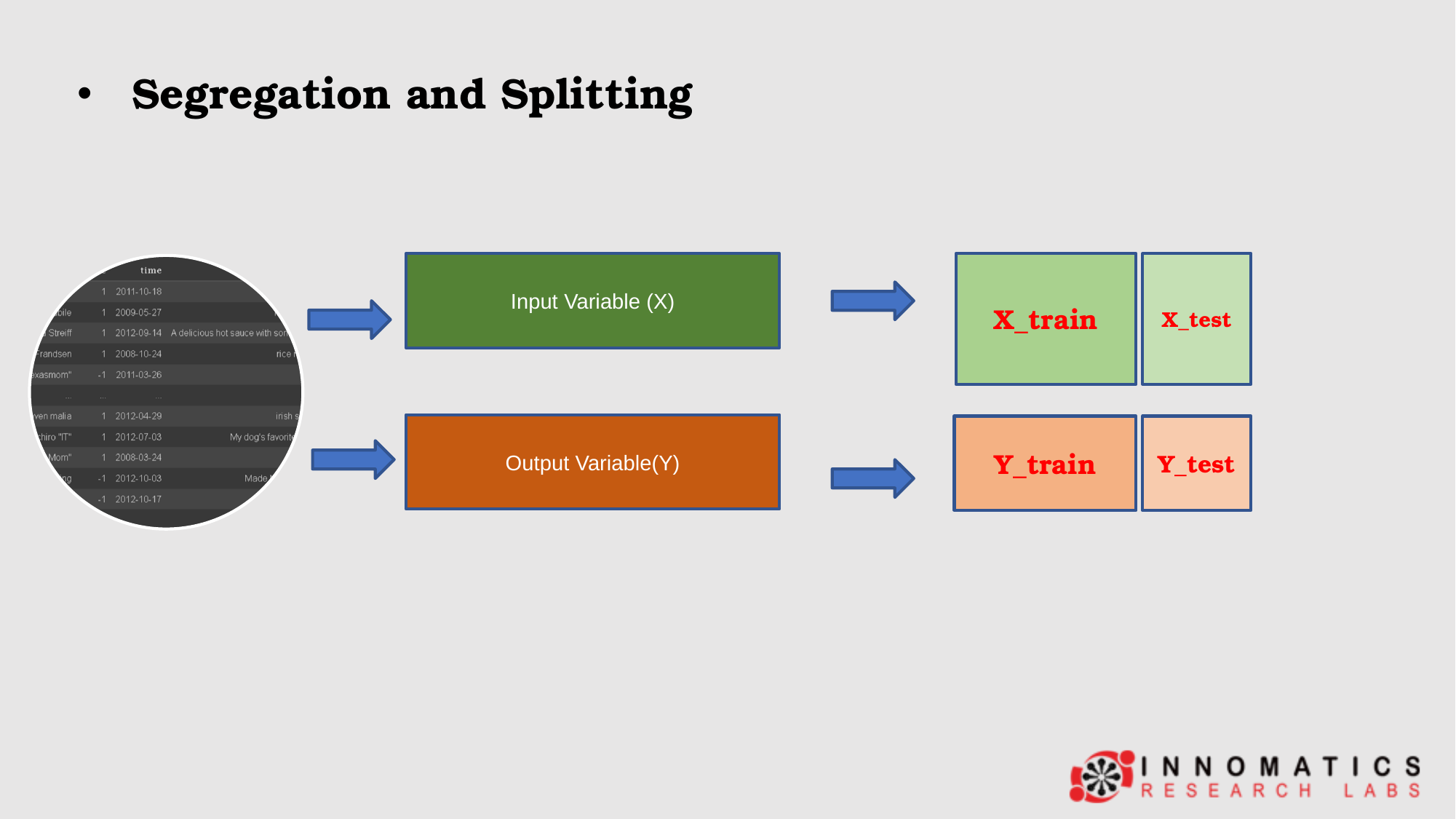

# Segregation and Splitting
Input Variable (X)
X_train
X_test

Output Variable(Y)
Y_train
Y_test